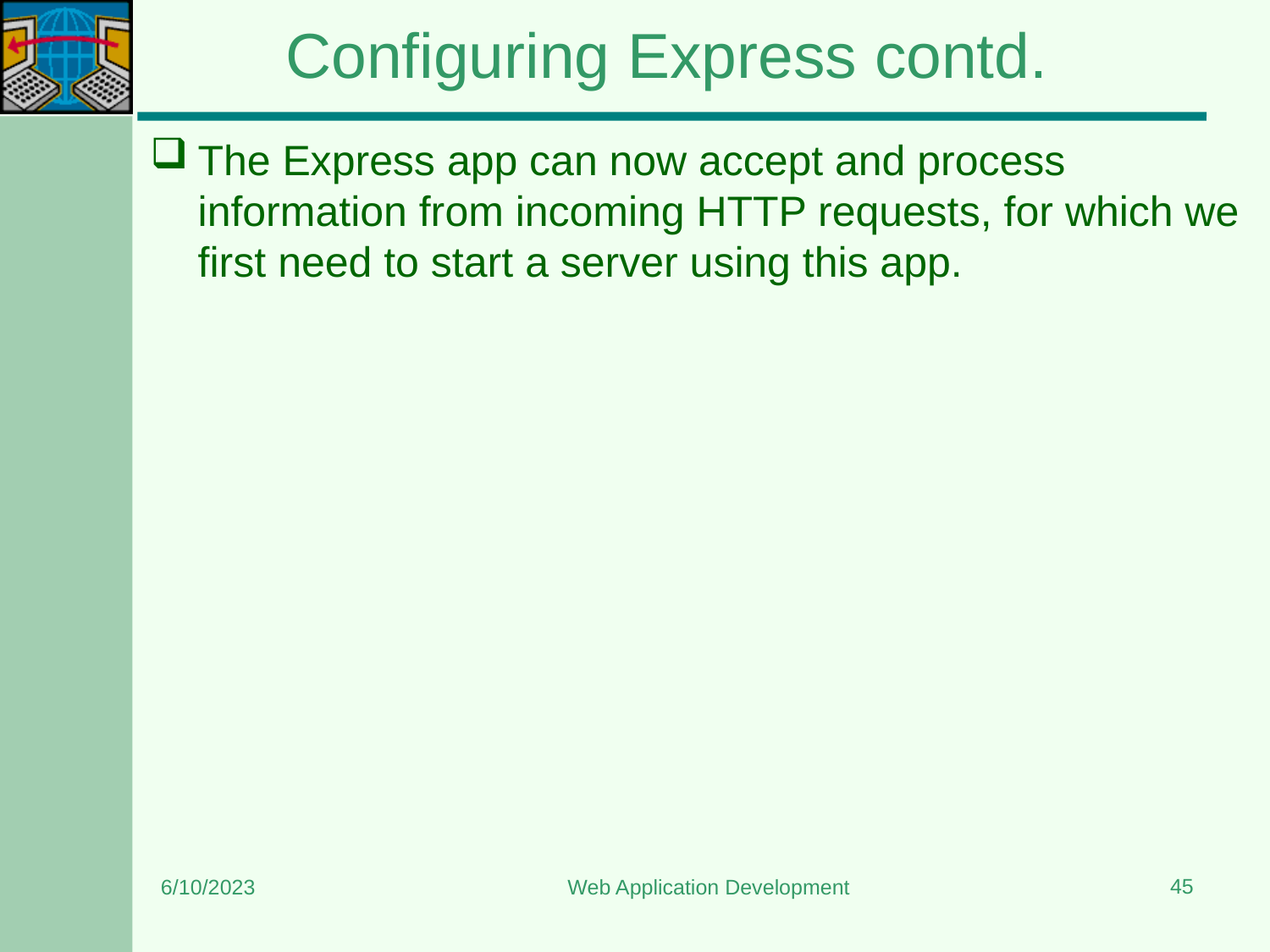

# Configuring Express contd.
The Express app can now accept and process information from incoming HTTP requests, for which we first need to start a server using this app.
45
6/10/2023
Web Application Development